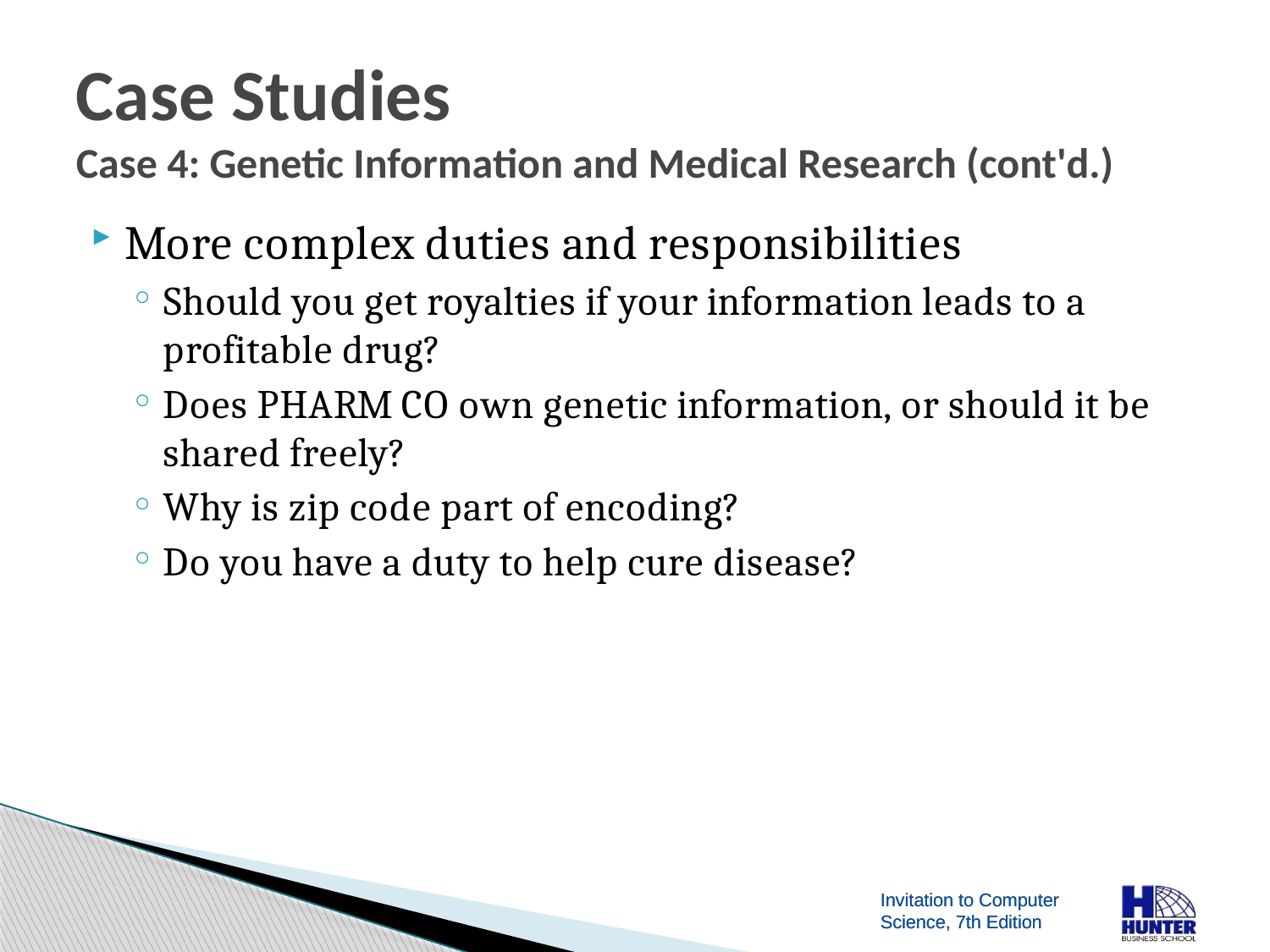

# Case Studies Case 4: Genetic Information and Medical Research (cont'd.)
More complex duties and responsibilities
Should you get royalties if your information leads to a profitable drug?
Does PHARM CO own genetic information, or should it be shared freely?
Why is zip code part of encoding?
Do you have a duty to help cure disease?